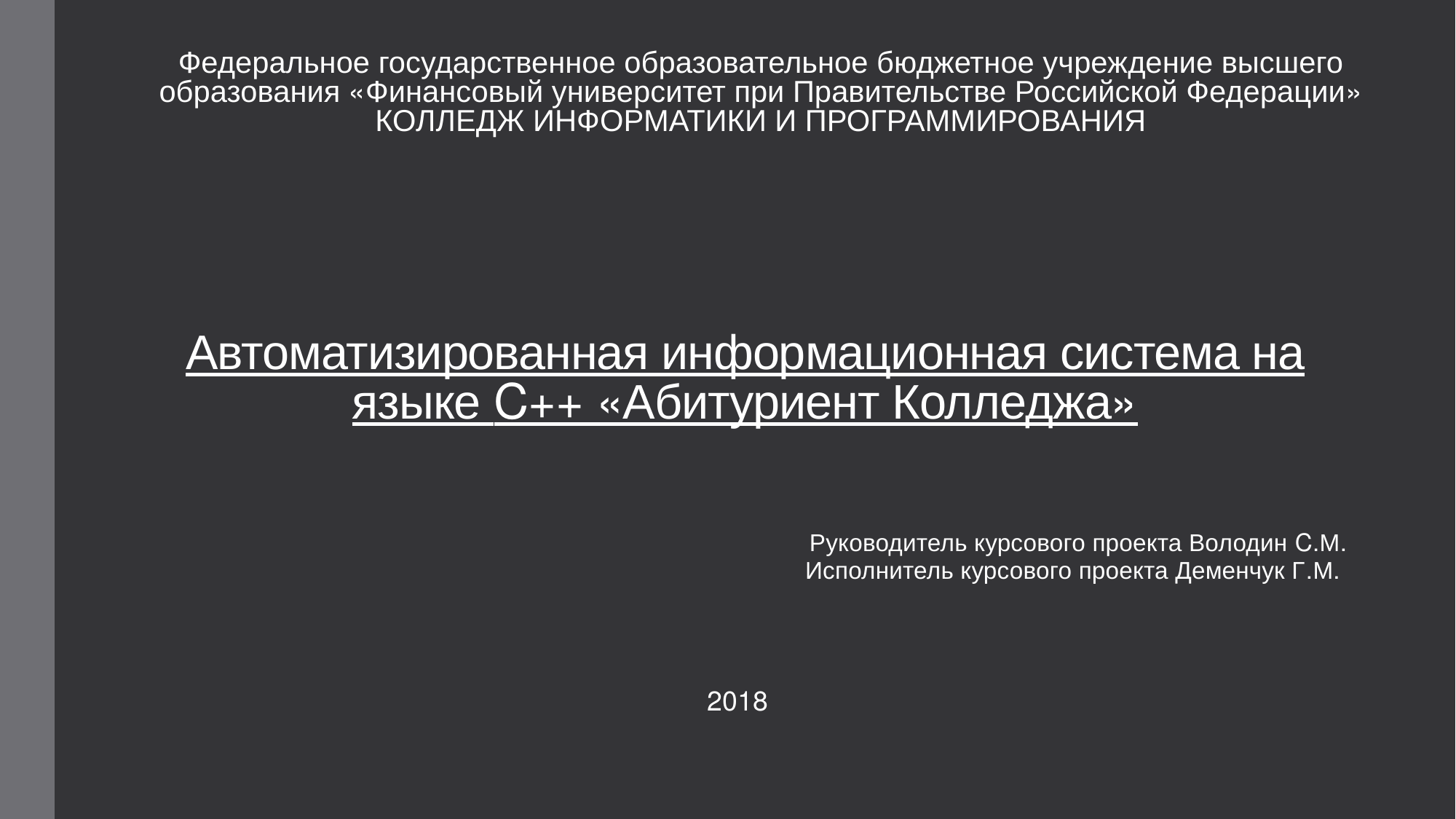

Федеральное государственное образовательное бюджетное учреждение высшего образования «Финансовый университет при Правительстве Российской Федерации»
КОЛЛЕДЖ ИНФОРМАТИКИ И ПРОГРАММИРОВАНИЯ
# Автоматизированная информационная система на языке C++ «Абитуриент Колледжа»
Руководитель курсового проекта Володин C.М.
Исполнитель курсового проекта Деменчук Г.М.
2018